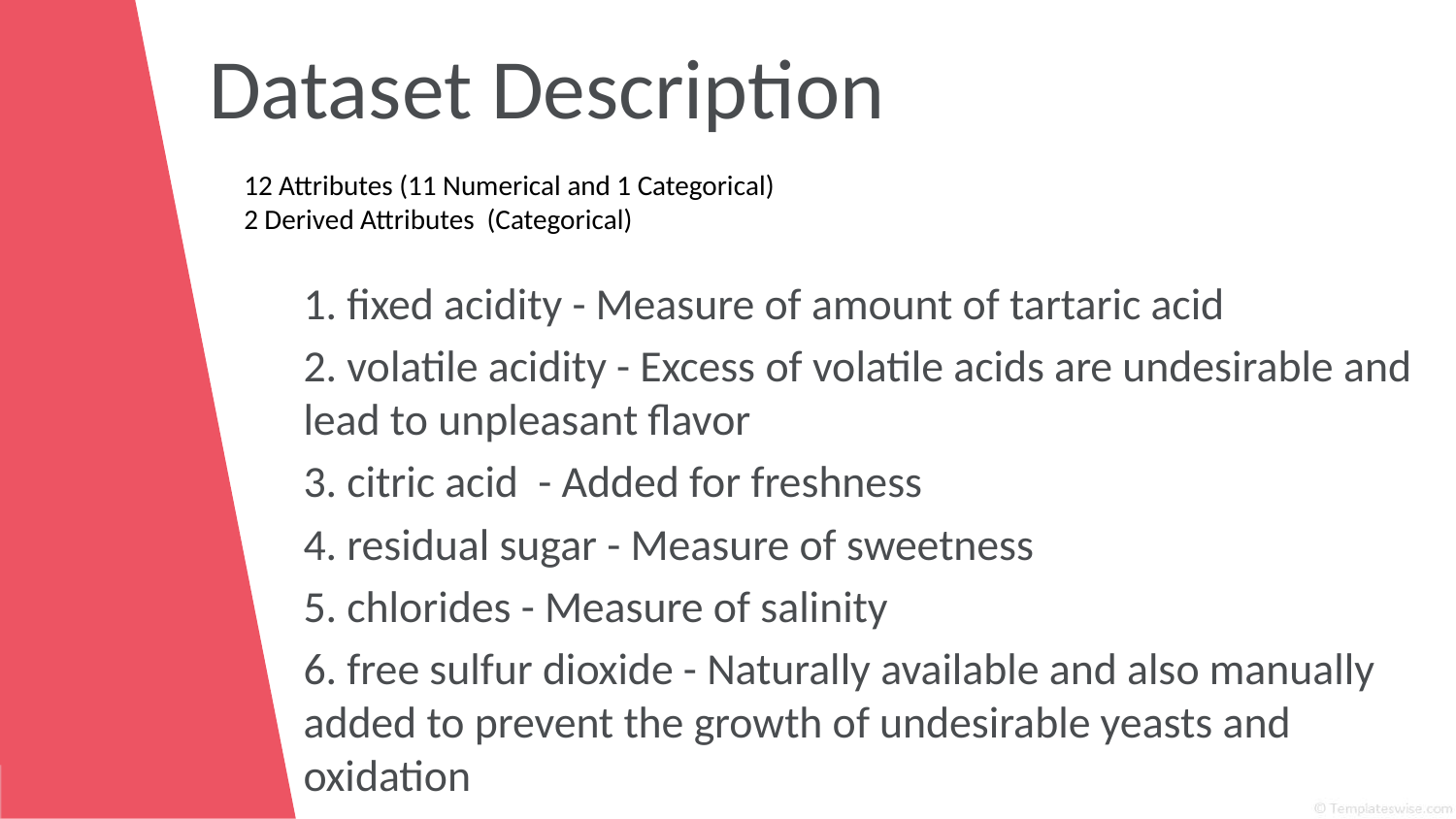

# Dataset Description
12 Attributes (11 Numerical and 1 Categorical)
2 Derived Attributes  (Categorical)
1. fixed acidity - Measure of amount of tartaric acid
2. volatile acidity - Excess of volatile acids are undesirable and lead to unpleasant flavor
3. citric acid  - Added for freshness
4. residual sugar - Measure of sweetness
5. chlorides - Measure of salinity
6. free sulfur dioxide - Naturally available and also manually added to prevent the growth of undesirable yeasts and oxidation